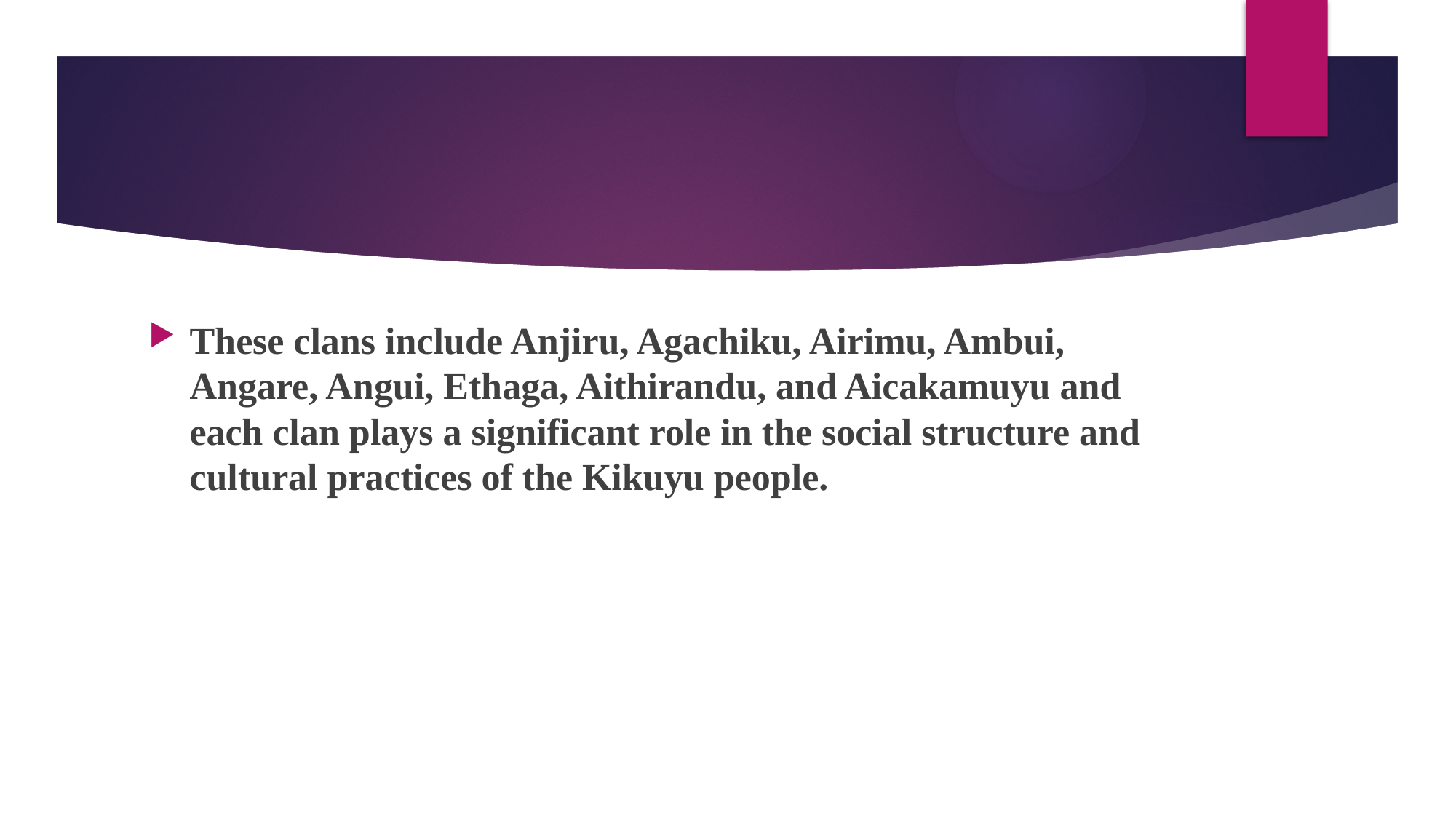

These clans include Anjiru, Agachiku, Airimu, Ambui, Angare, Angui, Ethaga, Aithirandu, and Aicakamuyu and each clan plays a significant role in the social structure and cultural practices of the Kikuyu people.